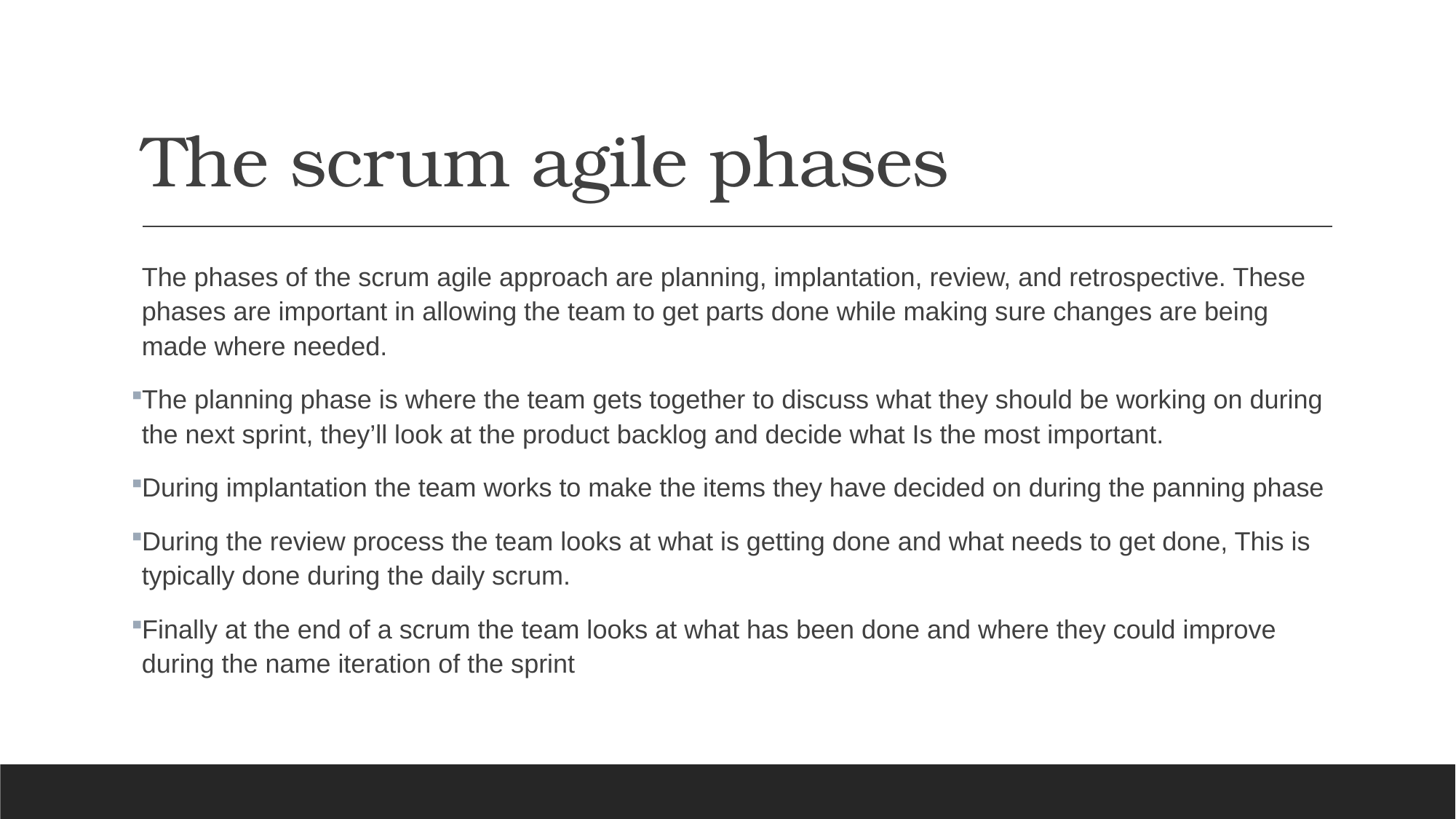

# The scrum agile phases
The phases of the scrum agile approach are planning, implantation, review, and retrospective. These phases are important in allowing the team to get parts done while making sure changes are being made where needed.
The planning phase is where the team gets together to discuss what they should be working on during the next sprint, they’ll look at the product backlog and decide what Is the most important.
During implantation the team works to make the items they have decided on during the panning phase
During the review process the team looks at what is getting done and what needs to get done, This is typically done during the daily scrum.
Finally at the end of a scrum the team looks at what has been done and where they could improve during the name iteration of the sprint